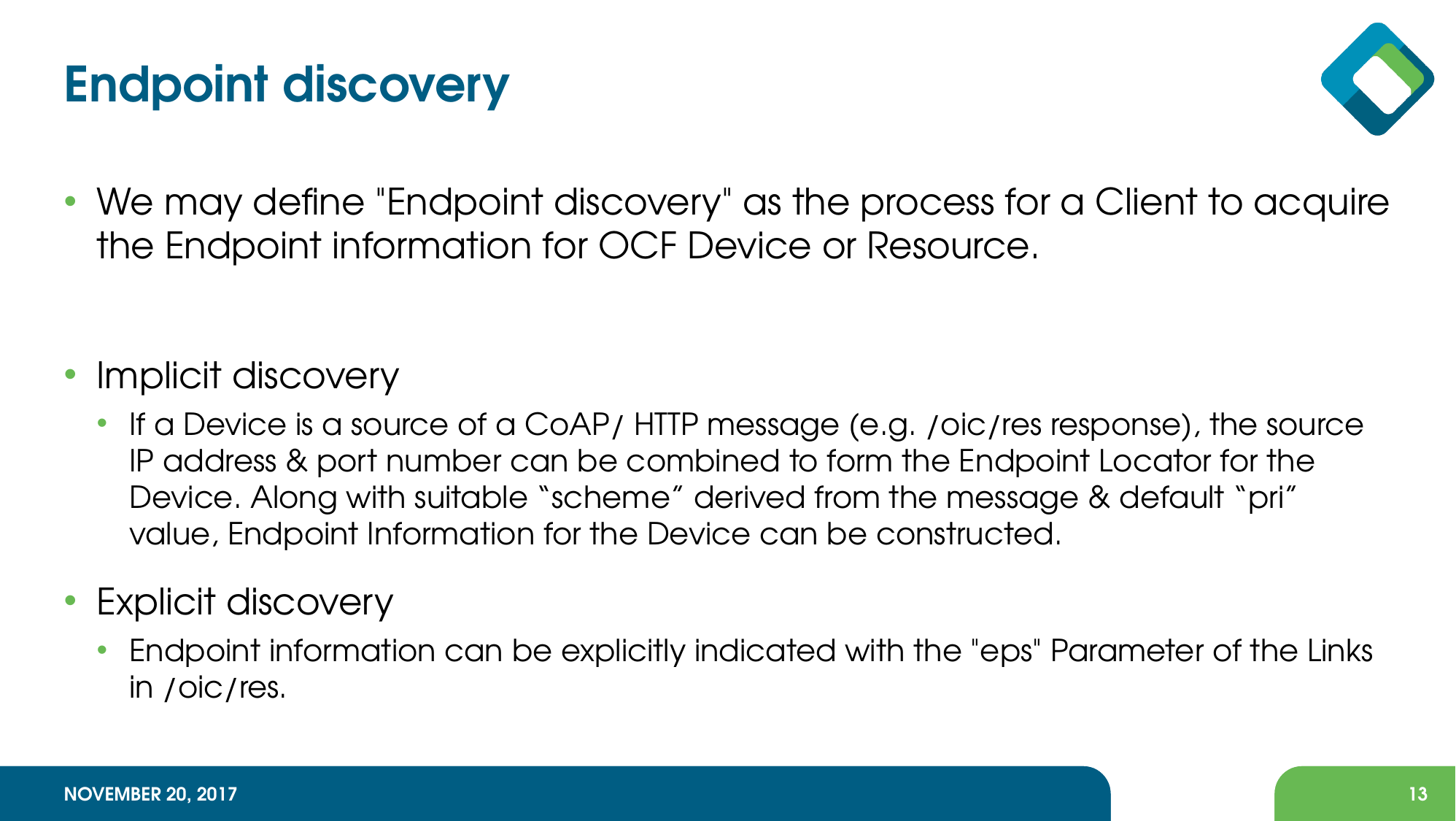

# Endpoint discovery
We may define "Endpoint discovery" as the process for a Client to acquire the Endpoint information for OCF Device or Resource.

Implicit discovery
If a Device is a source of a CoAP/ HTTP message (e.g. /oic/res response), the source IP address & port number can be combined to form the Endpoint Locator for the Device. Along with suitable “scheme” derived from the message & default “pri” value, Endpoint Information for the Device can be constructed.
Explicit discovery
Endpoint information can be explicitly indicated with the "eps" Parameter of the Links in /oic/res.
November 20, 2017
13